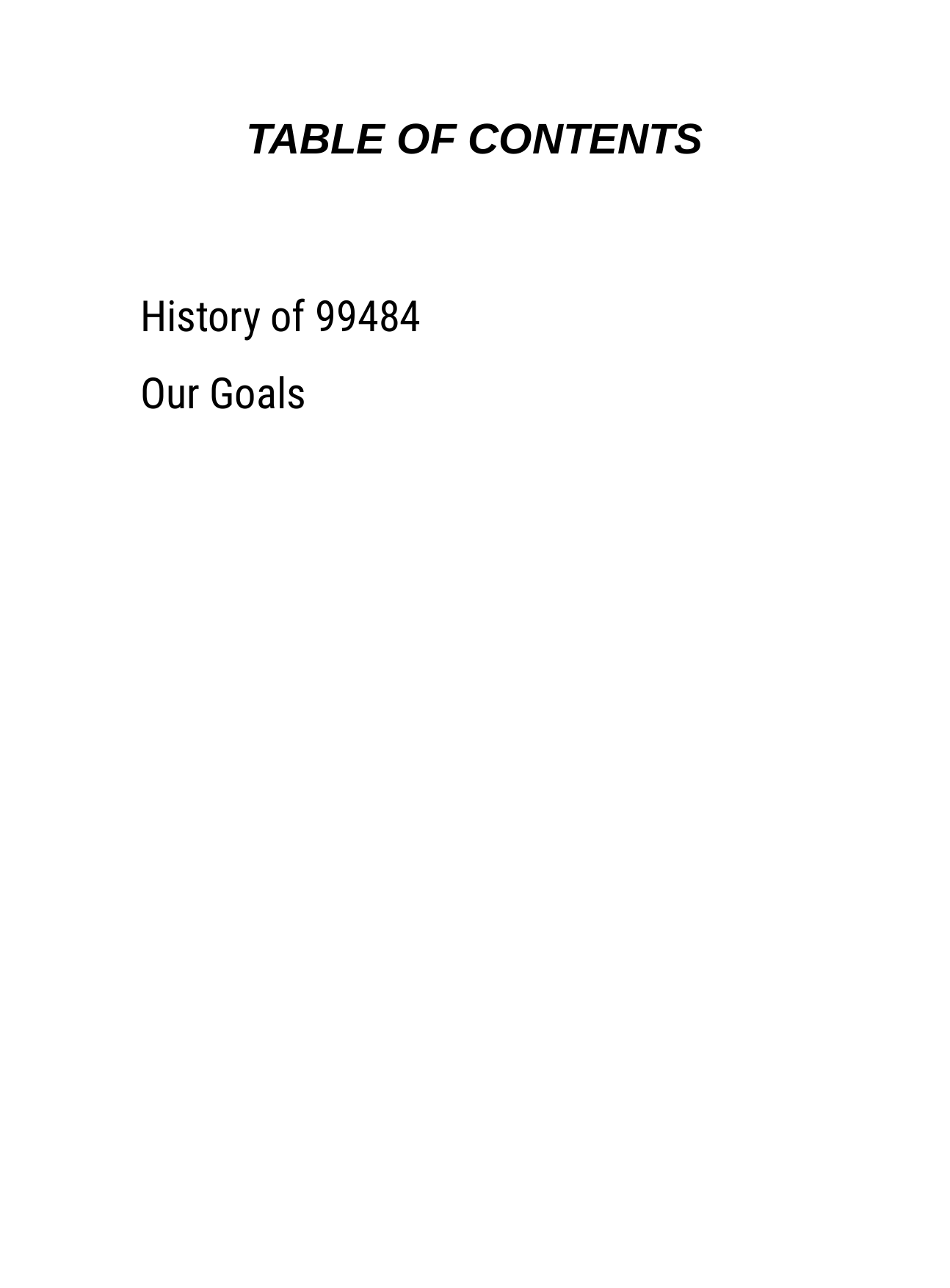

TABLE OF CONTENTS

History of 99484
Our Goals